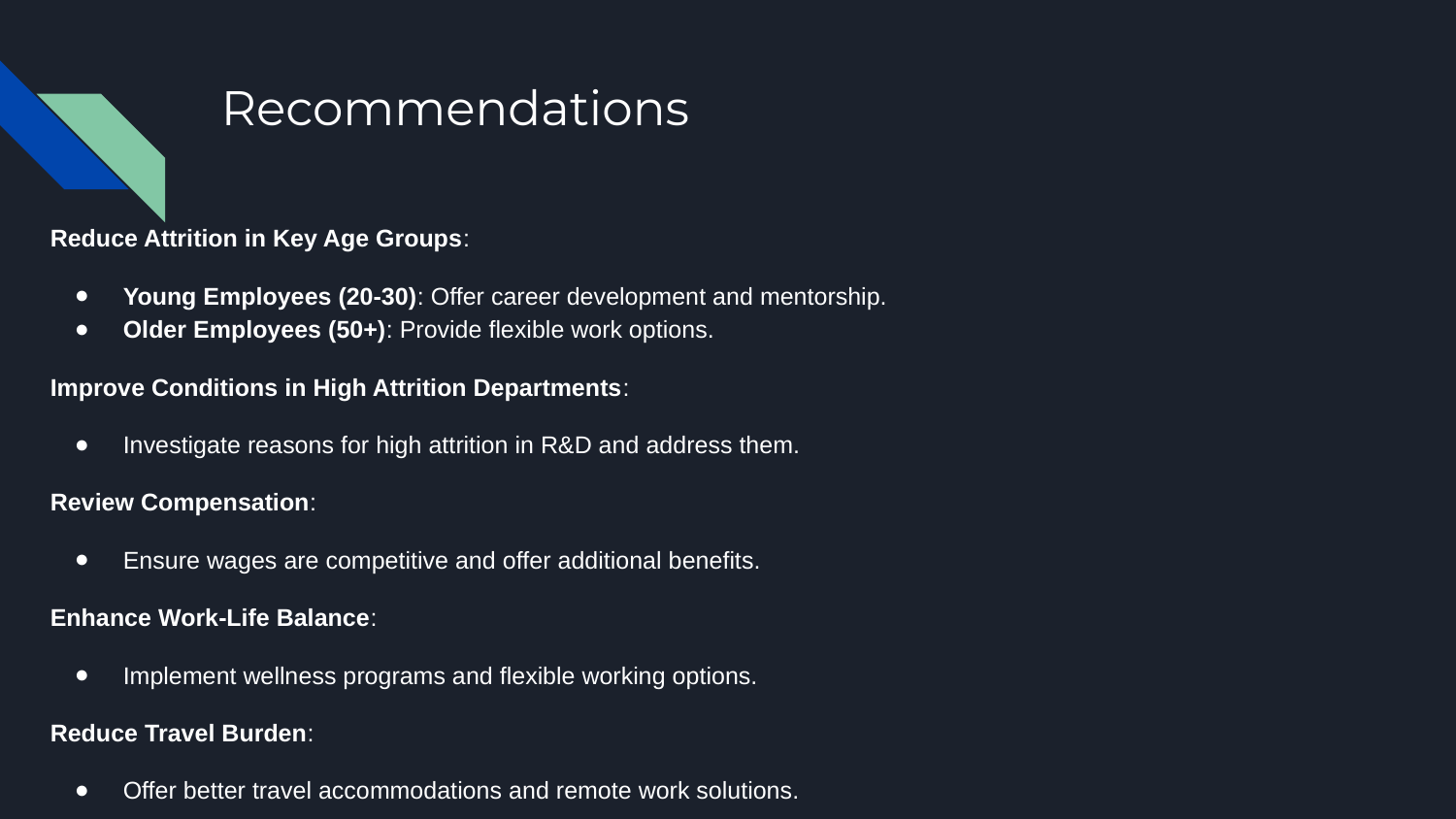

# Recommendations
Reduce Attrition in Key Age Groups:
Young Employees (20-30): Offer career development and mentorship.
Older Employees (50+): Provide flexible work options.
Improve Conditions in High Attrition Departments:
Investigate reasons for high attrition in R&D and address them.
Review Compensation:
Ensure wages are competitive and offer additional benefits.
Enhance Work-Life Balance:
Implement wellness programs and flexible working options.
Reduce Travel Burden:
Offer better travel accommodations and remote work solutions.